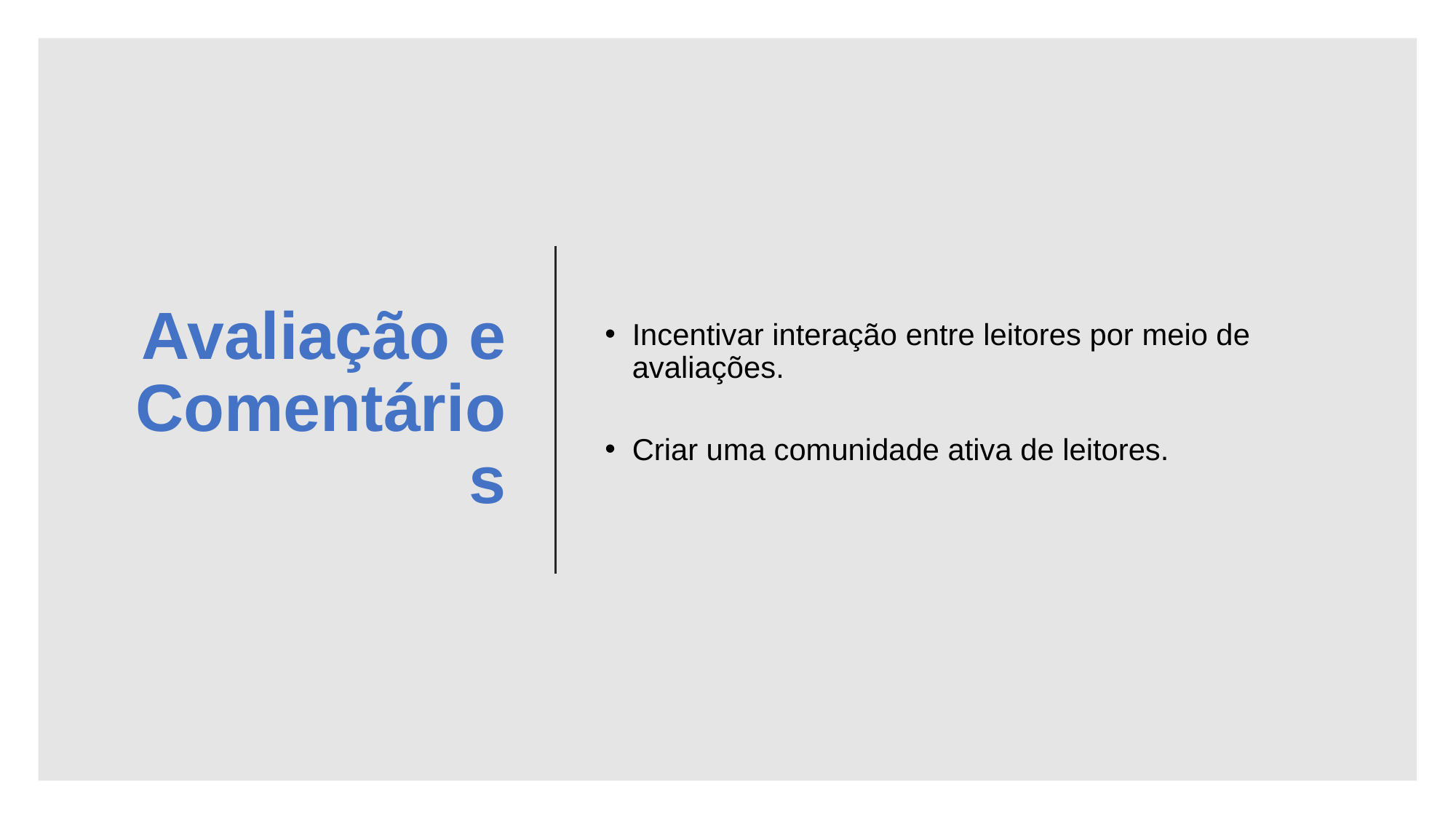

# Avaliação e Comentários
Incentivar interação entre leitores por meio de avaliações.
Criar uma comunidade ativa de leitores.